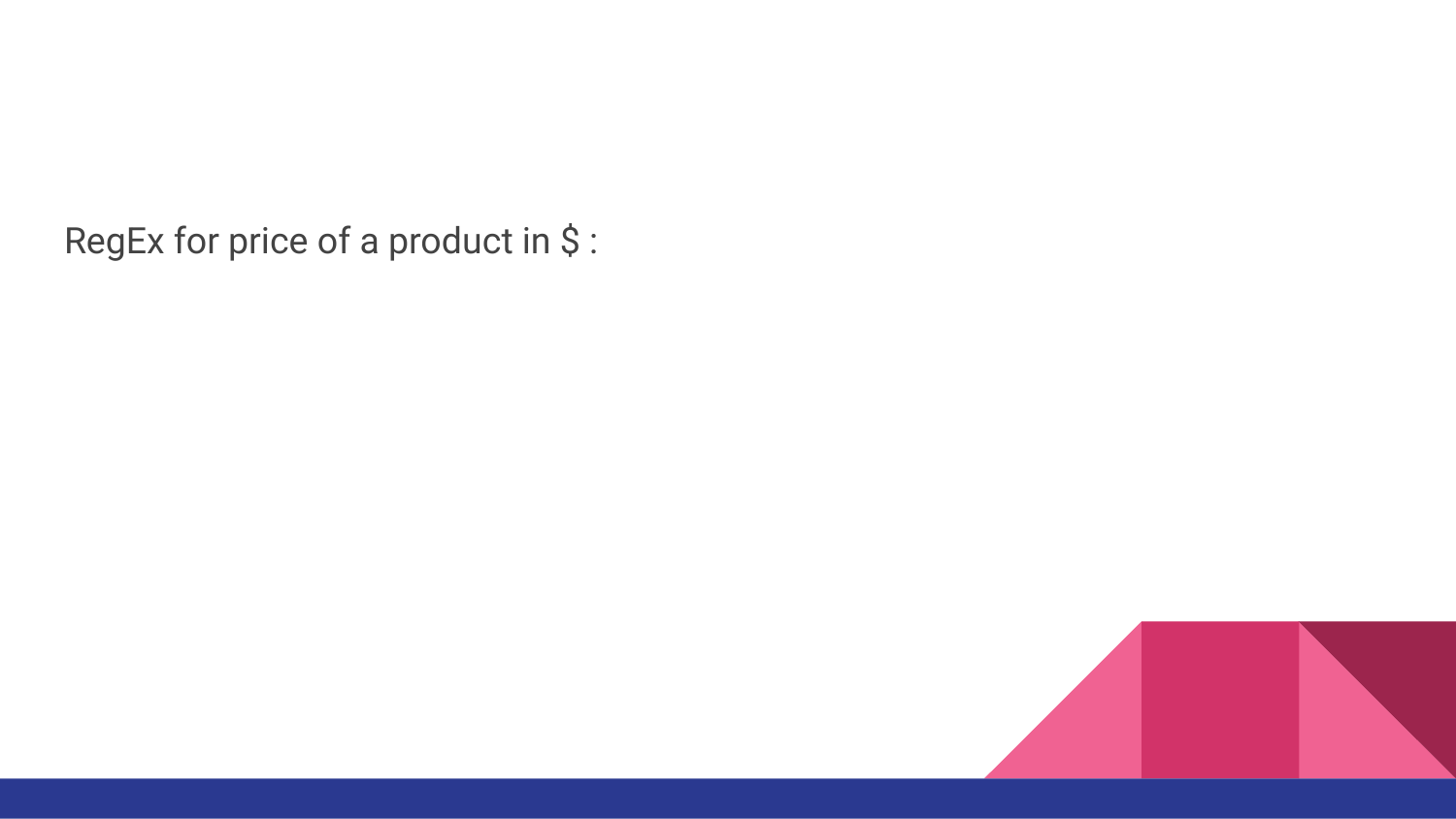

#
RegEx for price of a product in $ :